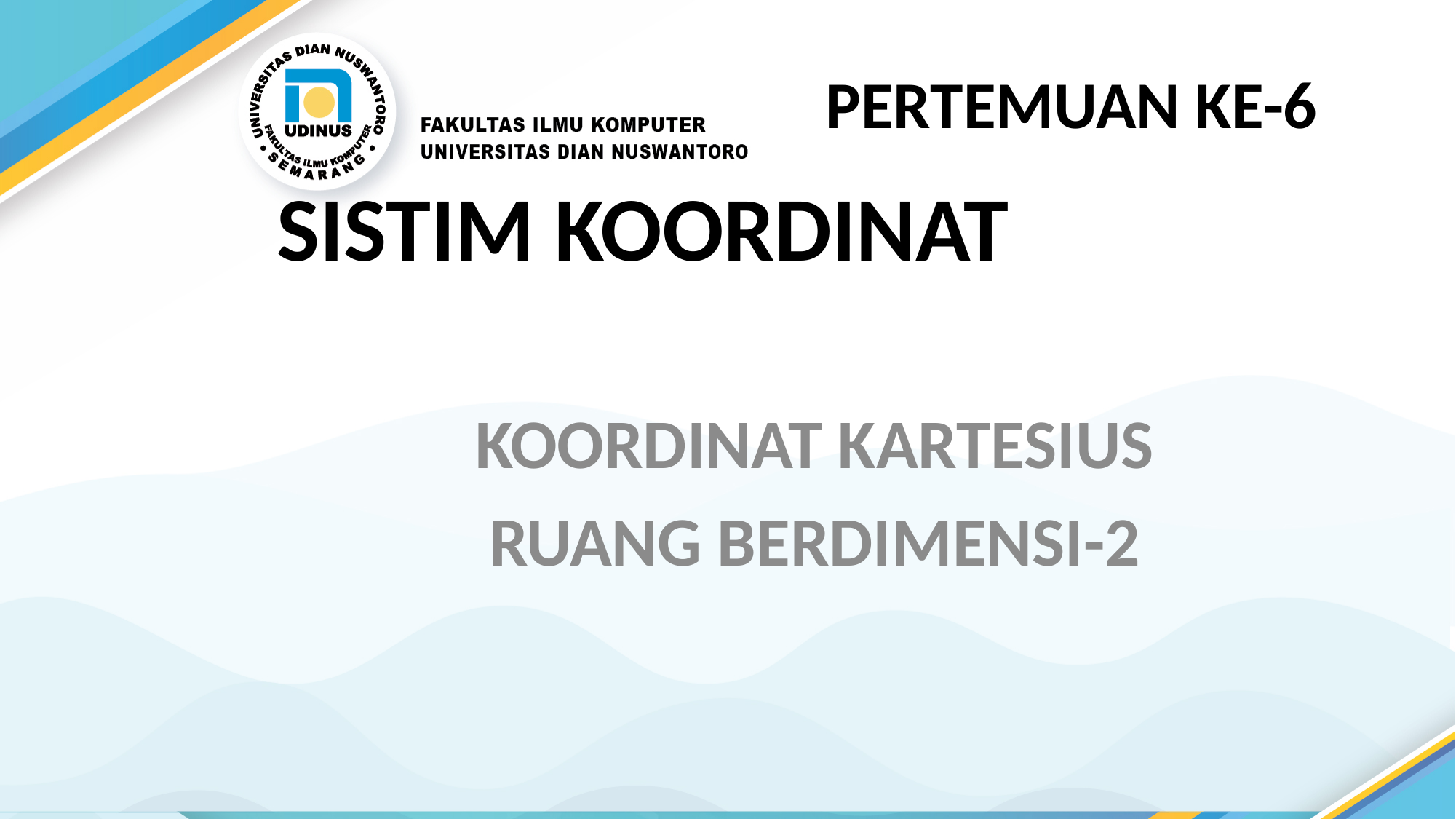

PERTEMUAN KE-6
SISTIM KOORDINAT

KOORDINAT KARTESIUS
RUANG BERDIMENSI-2